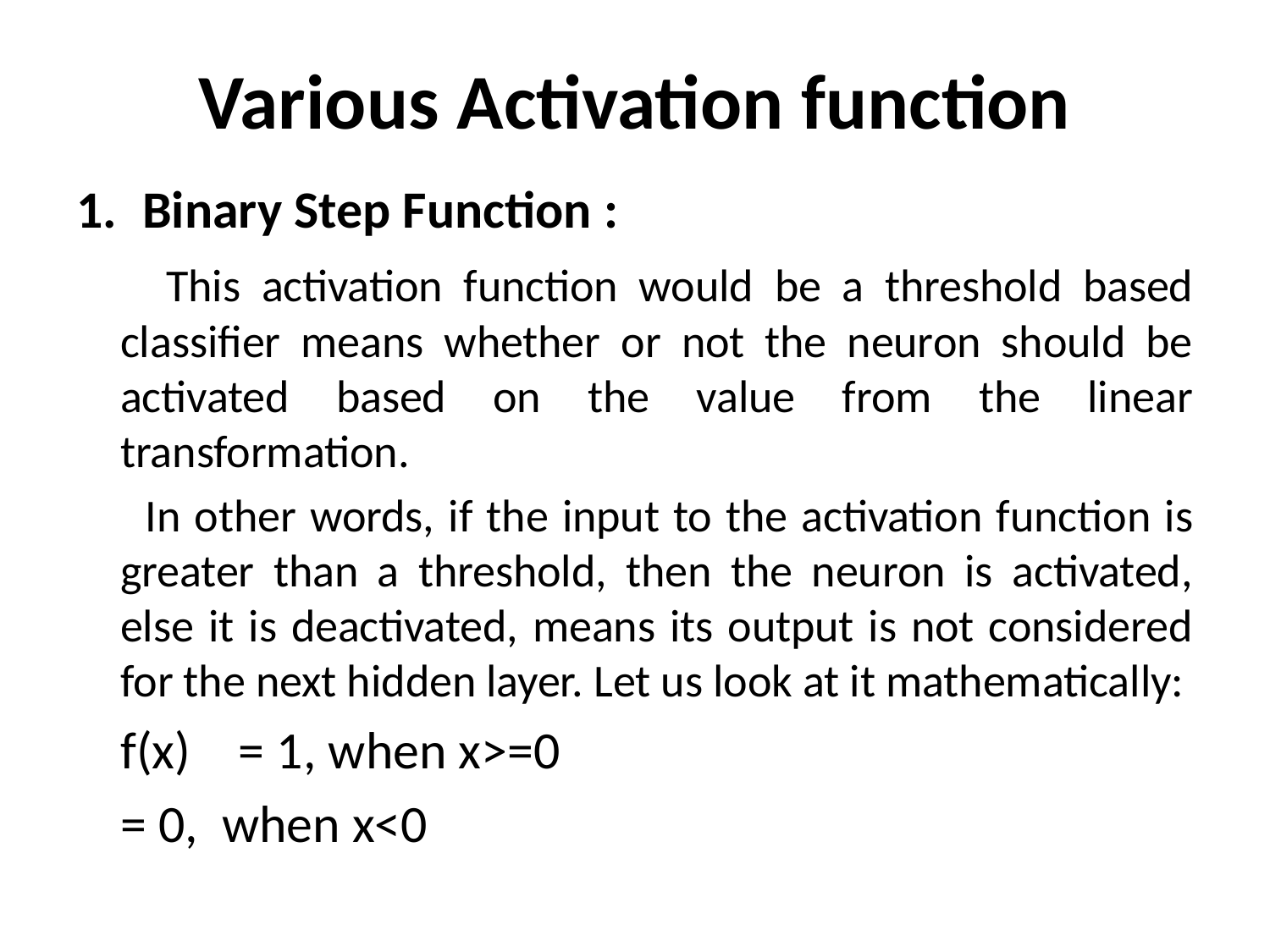

# Various Activation function
Binary Step Function :
    This activation function would be a threshold based classifier means whether or not the neuron should be activated based on the value from the linear transformation.
     In other words, if the input to the activation function is greater than a threshold, then the neuron is activated, else it is deactivated, means its output is not considered for the next hidden layer. Let us look at it mathematically:
			f(x) 	= 1, when x>=0
				= 0,  when x<0